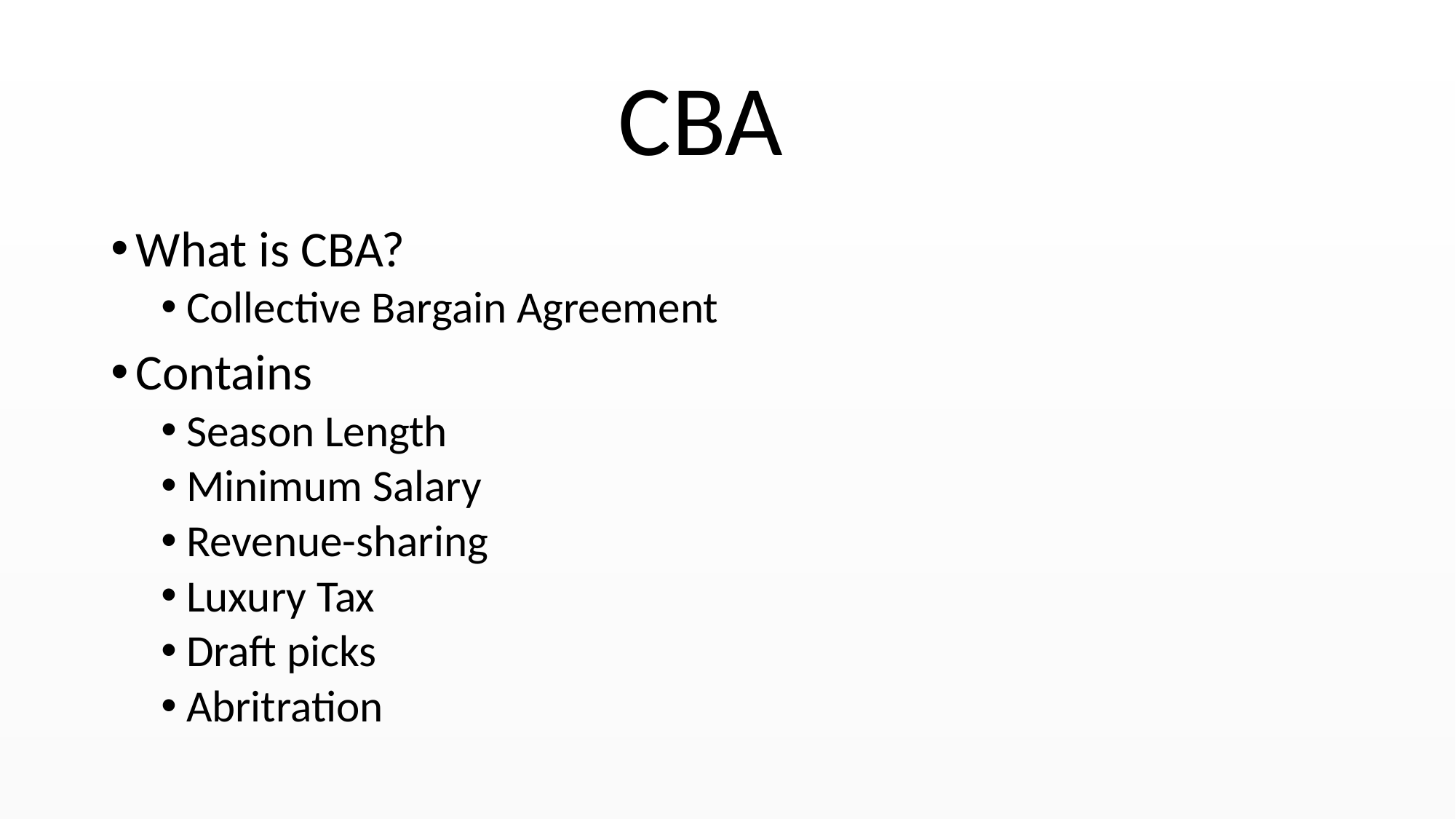

# CBA
What is CBA?
Collective Bargain Agreement
Contains
Season Length
Minimum Salary
Revenue-sharing
Luxury Tax
Draft picks
Abritration